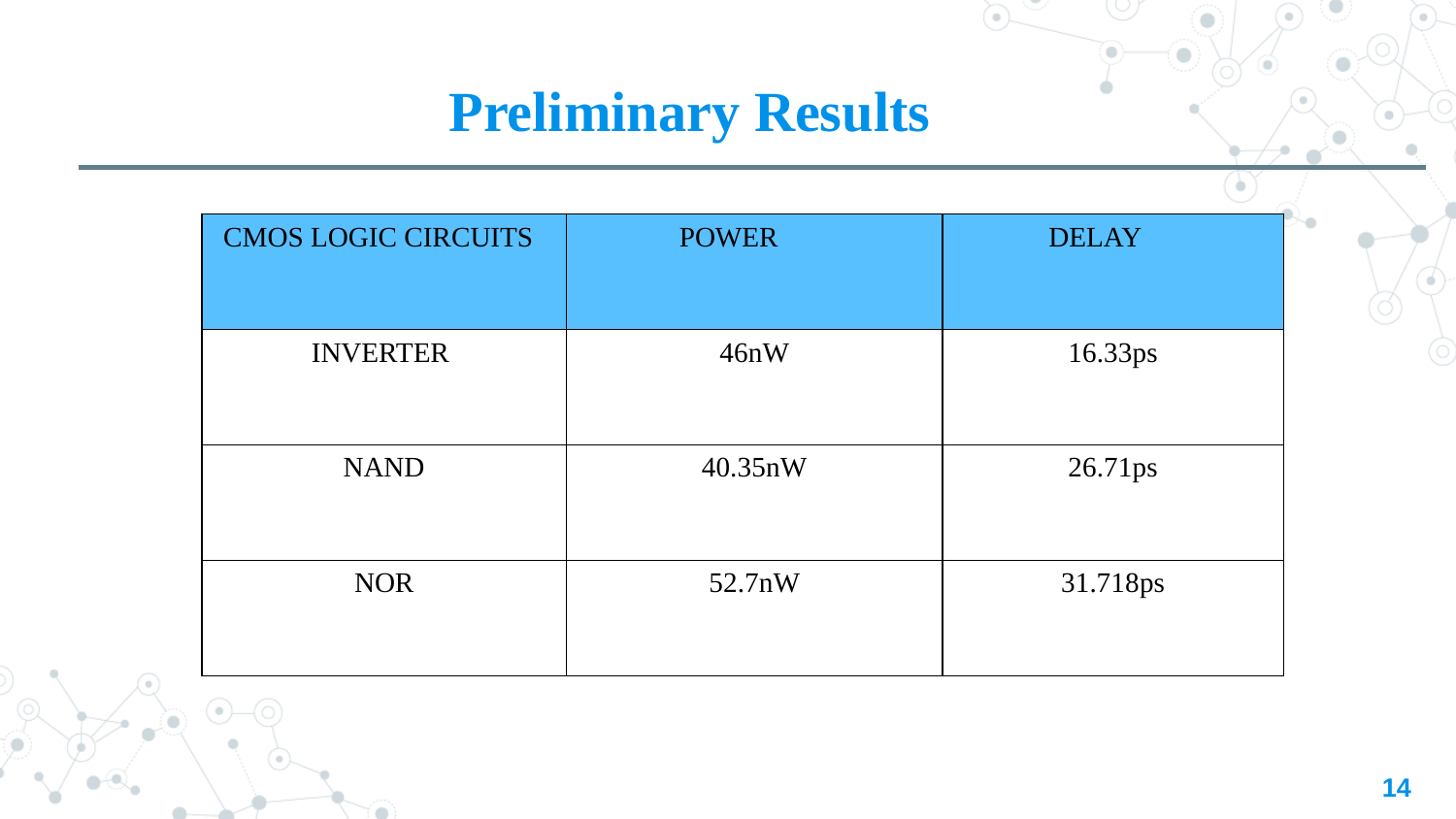

#
      Preliminary Results
| CMOS LOGIC CIRCUITS | POWER | DELAY |
| --- | --- | --- |
| INVERTER | 46nW | 16.33ps |
| NAND | 40.35nW | 26.71ps |
| NOR | 52.7nW | 31.718ps |
14